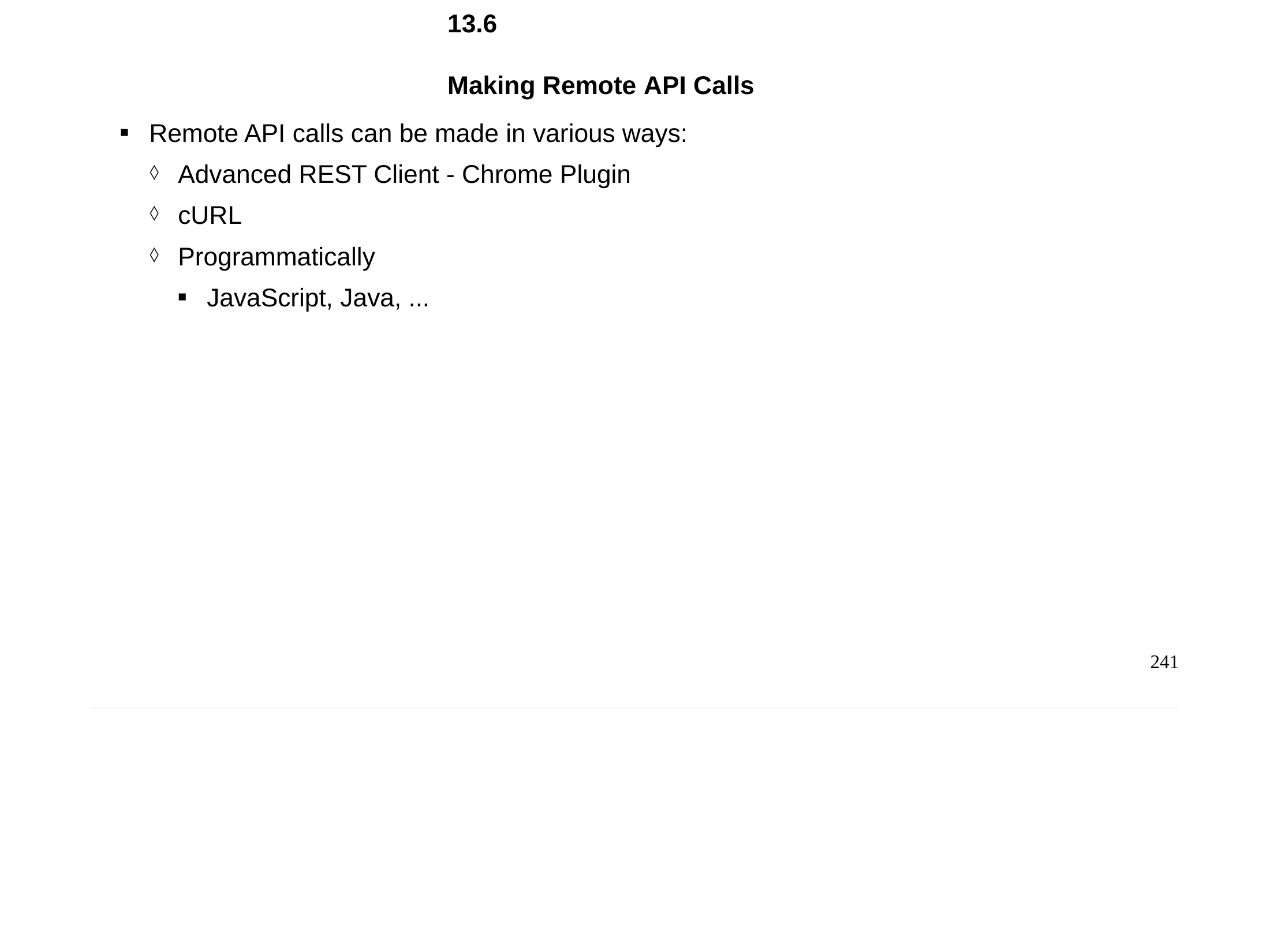

Chapter 13 - The Jenkins API

13.6	Making Remote API Calls
Remote API calls can be made in various ways:
Advanced REST Client - Chrome Plugin
cURL
Programmatically
JavaScript, Java, ...
241